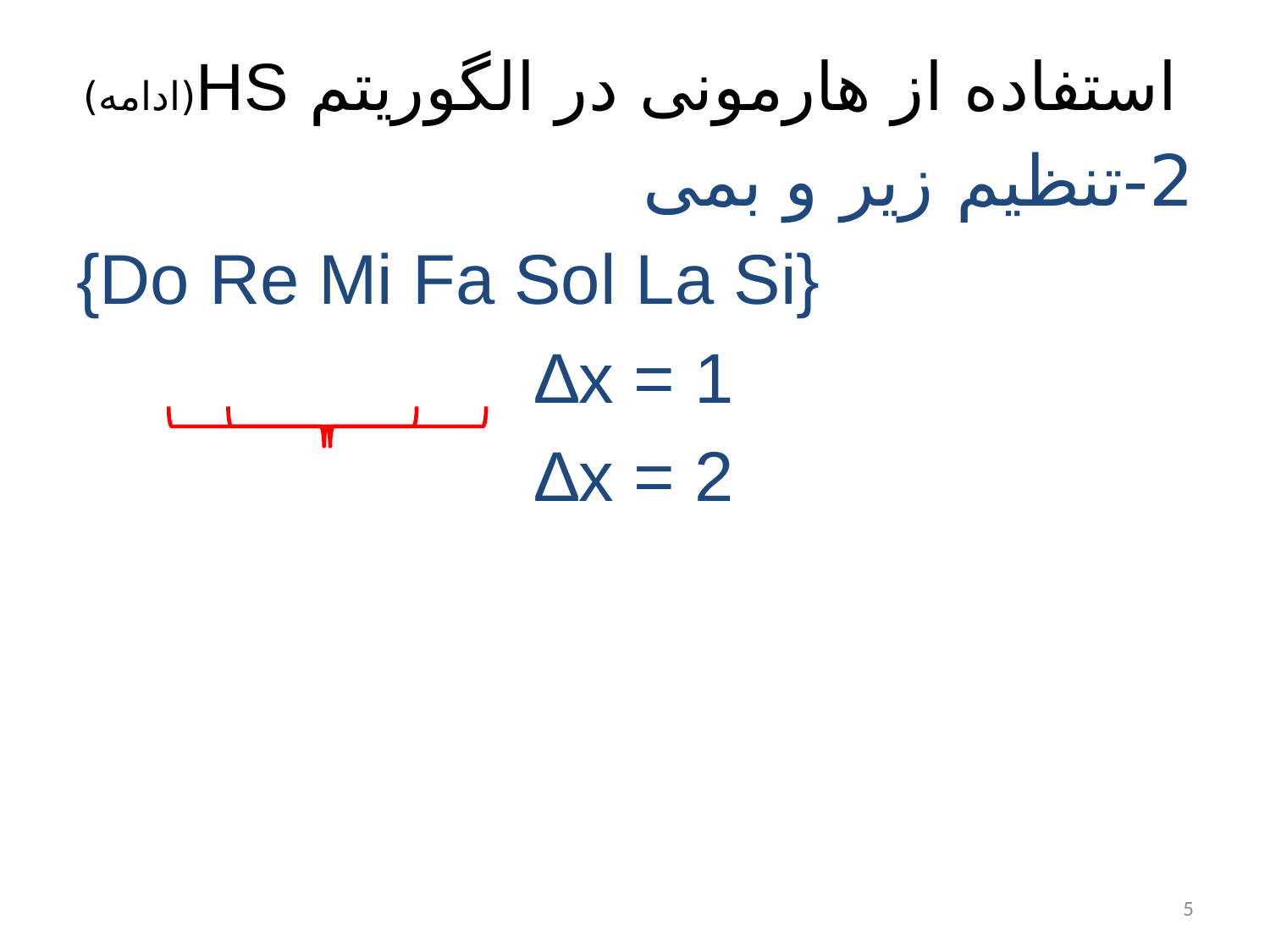

# استفاده از هارمونی در الگوریتم HS(ادامه)
2-تنظیم زیر و بمی
{Do Re Mi Fa Sol La Si}
∆x = 1
∆x = 2

5